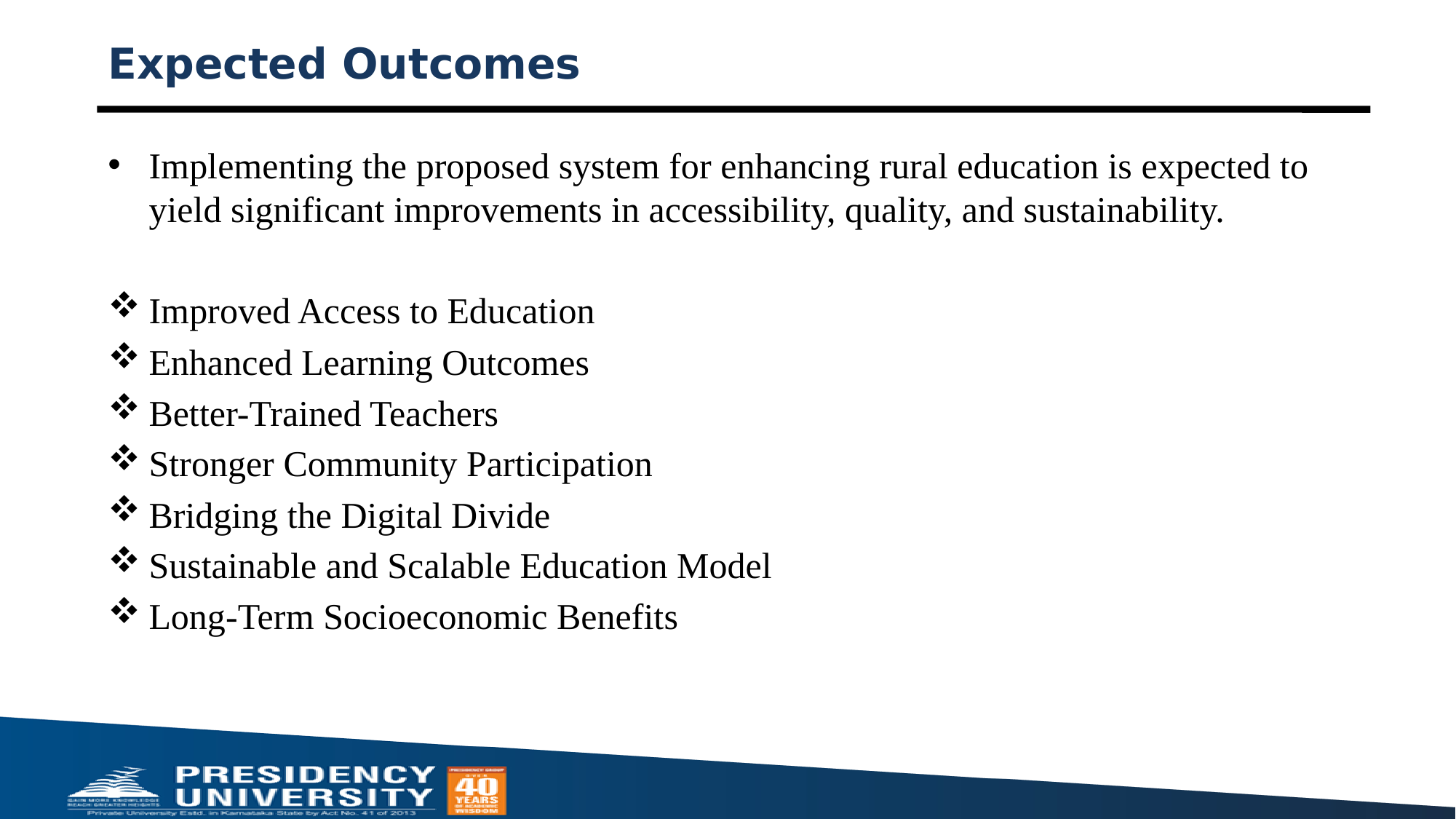

# Expected Outcomes
Implementing the proposed system for enhancing rural education is expected to yield significant improvements in accessibility, quality, and sustainability.

Improved Access to Education
Enhanced Learning Outcomes
Better-Trained Teachers
Stronger Community Participation
Bridging the Digital Divide
Sustainable and Scalable Education Model
Long-Term Socioeconomic Benefits